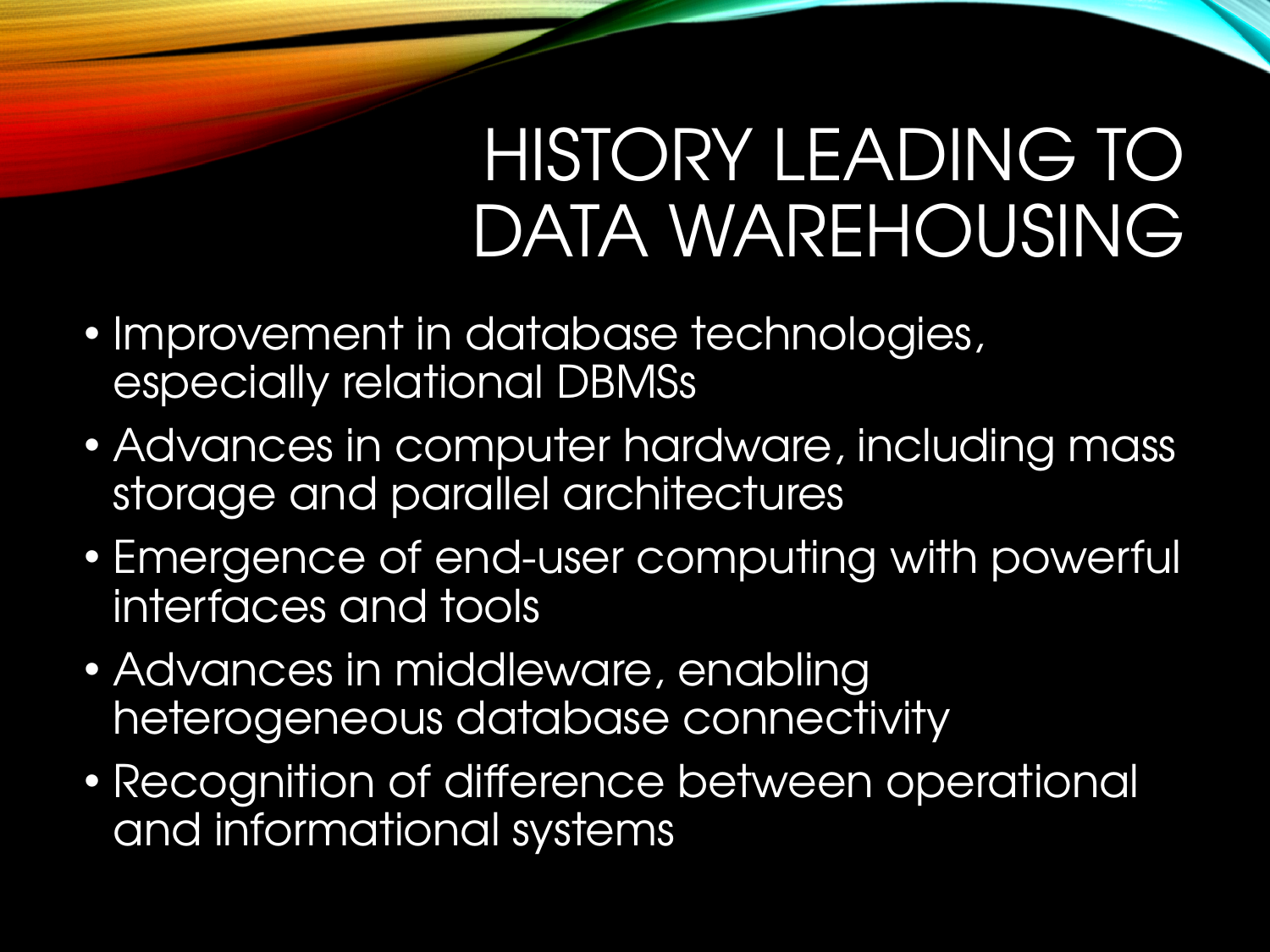

# History Leading to Data Warehousing
Improvement in database technologies, especially relational DBMSs
Advances in computer hardware, including mass storage and parallel architectures
Emergence of end-user computing with powerful interfaces and tools
Advances in middleware, enabling heterogeneous database connectivity
Recognition of difference between operational and informational systems